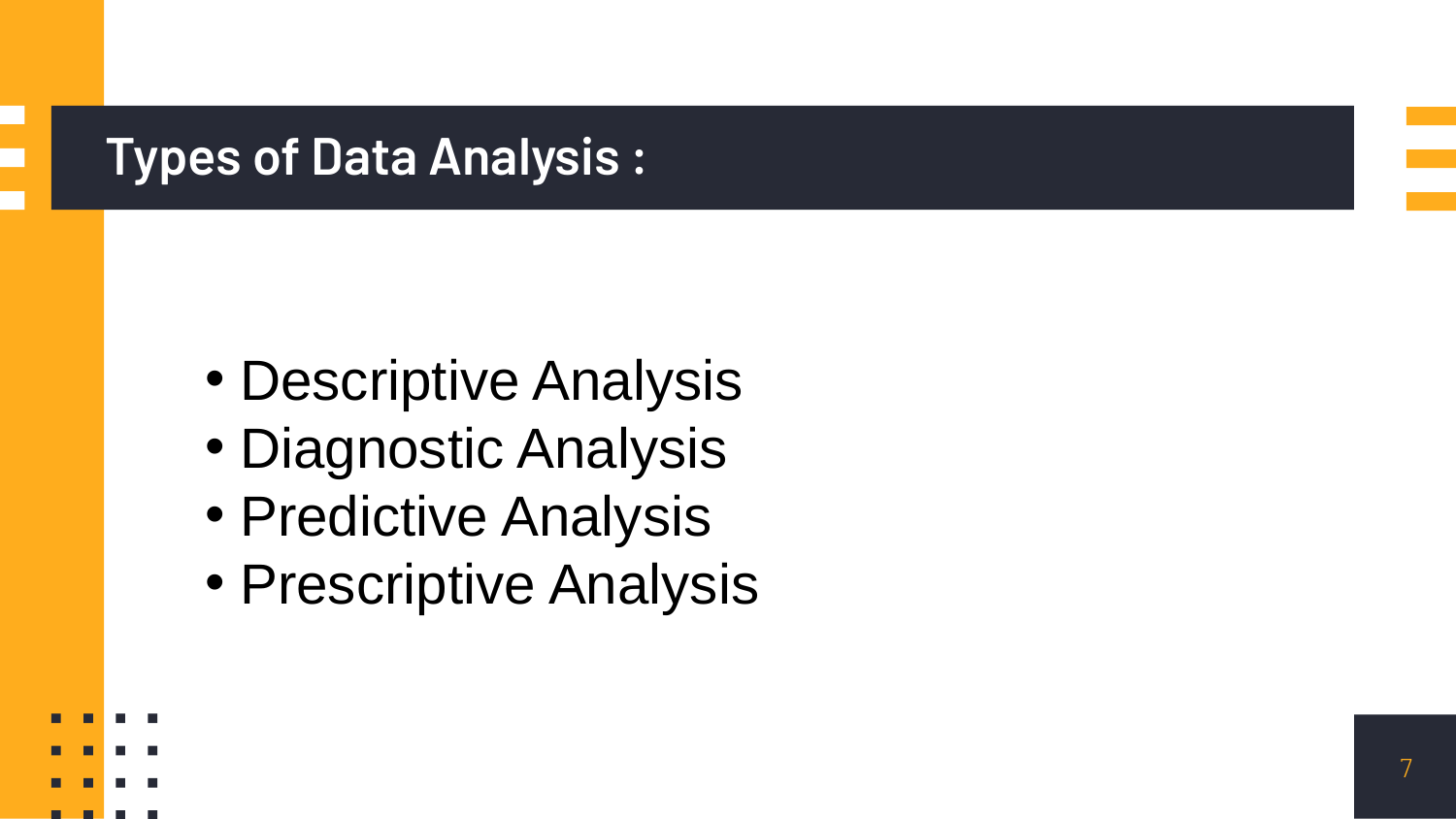

# Types of Data Analysis :
Descriptive Analysis
Diagnostic Analysis
Predictive Analysis
Prescriptive Analysis

7